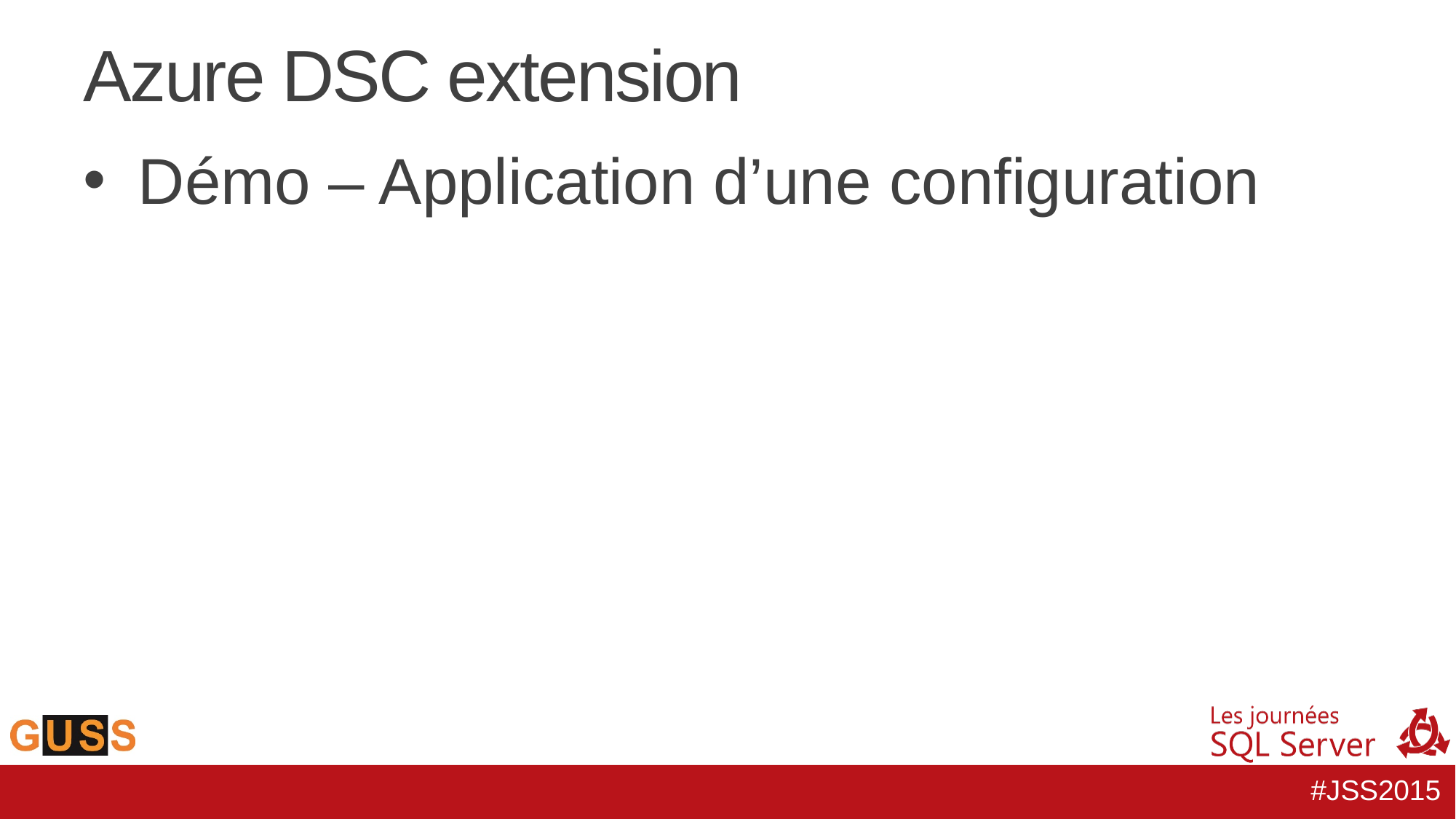

# Azure DSC extension
Démo – Application d’une configuration